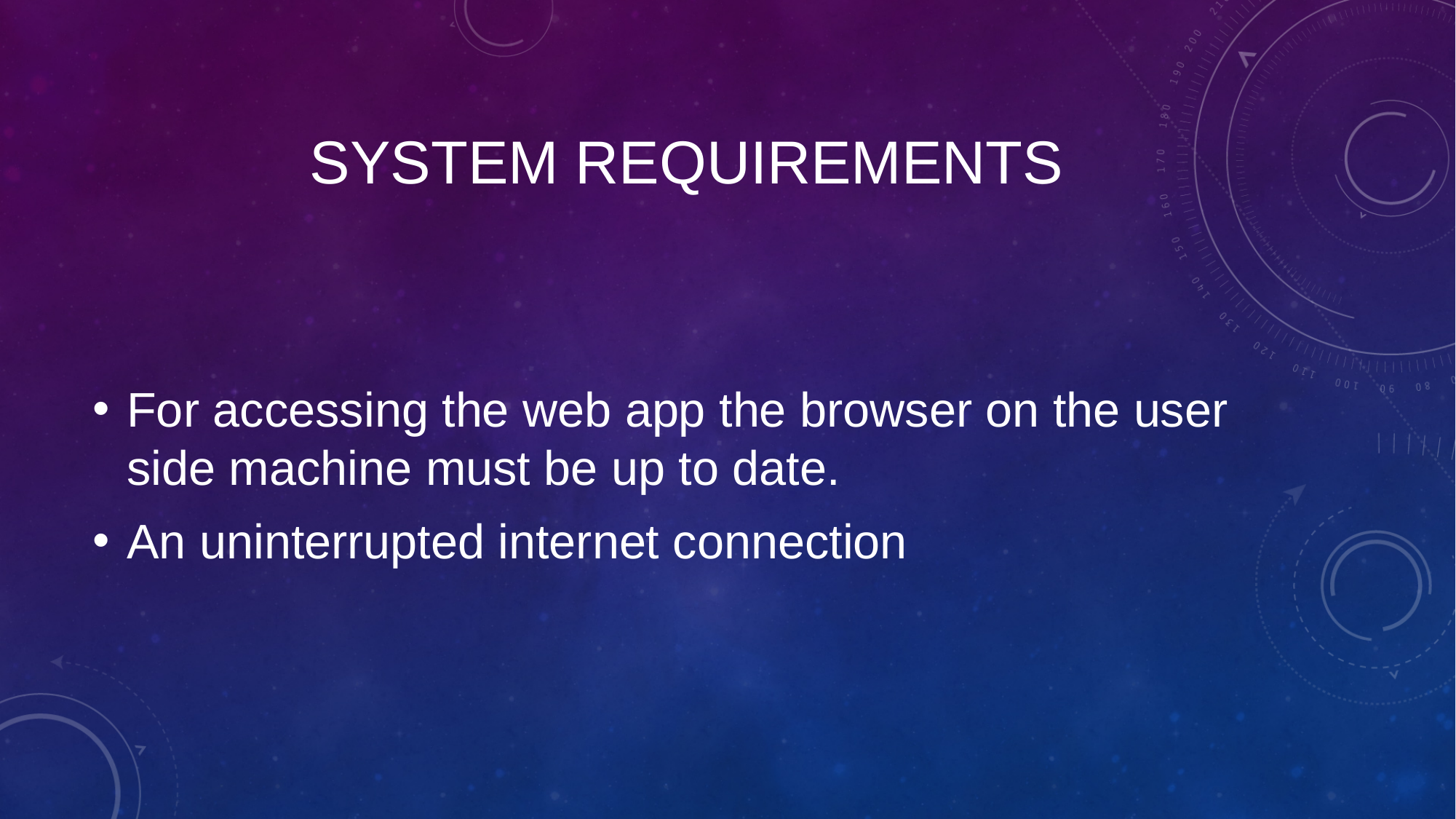

# System Requirements
For accessing the web app the browser on the user side machine must be up to date.
An uninterrupted internet connection